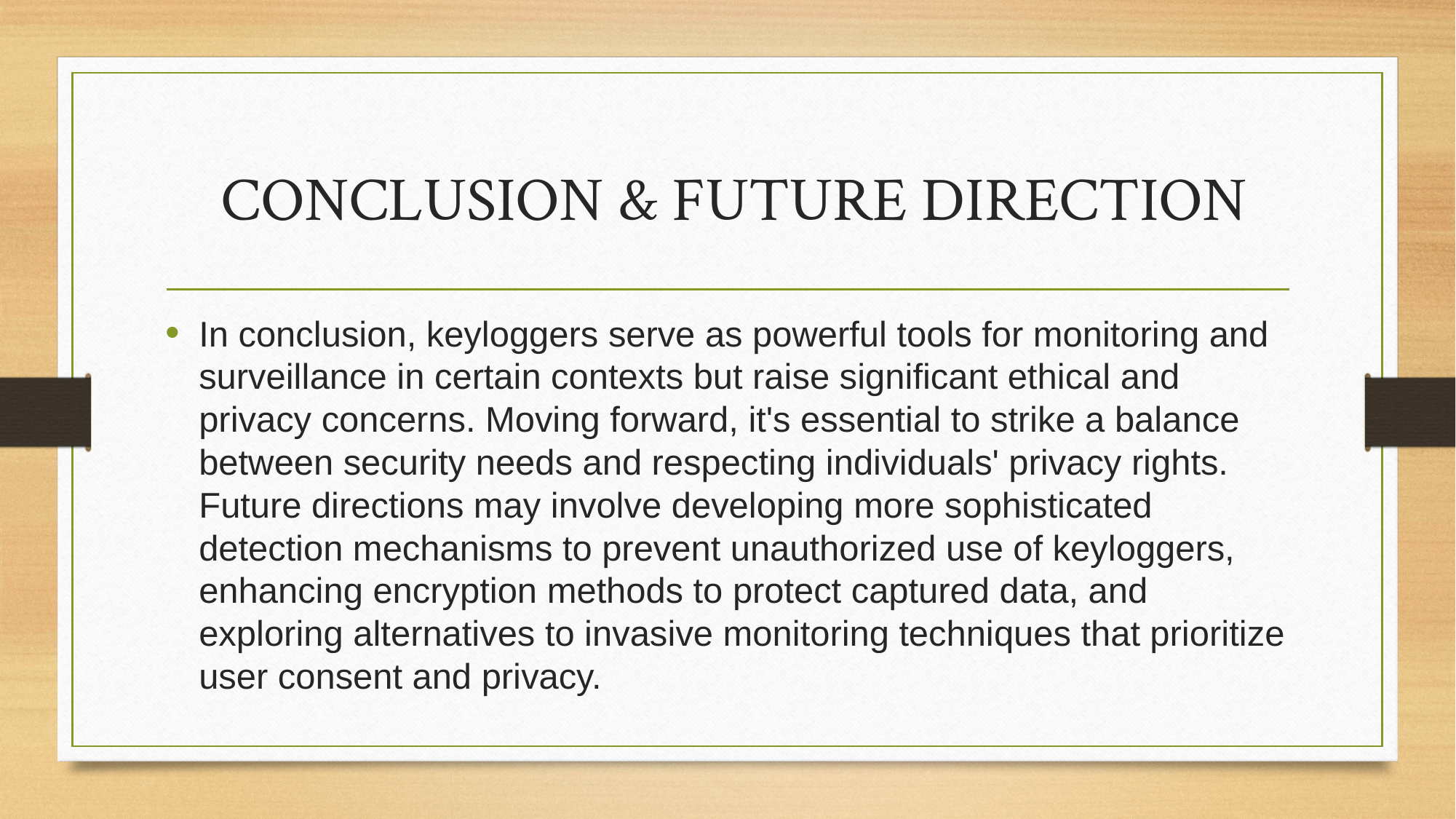

# CONCLUSION & FUTURE DIRECTION
In conclusion, keyloggers serve as powerful tools for monitoring and surveillance in certain contexts but raise significant ethical and privacy concerns. Moving forward, it's essential to strike a balance between security needs and respecting individuals' privacy rights. Future directions may involve developing more sophisticated detection mechanisms to prevent unauthorized use of keyloggers, enhancing encryption methods to protect captured data, and exploring alternatives to invasive monitoring techniques that prioritize user consent and privacy.